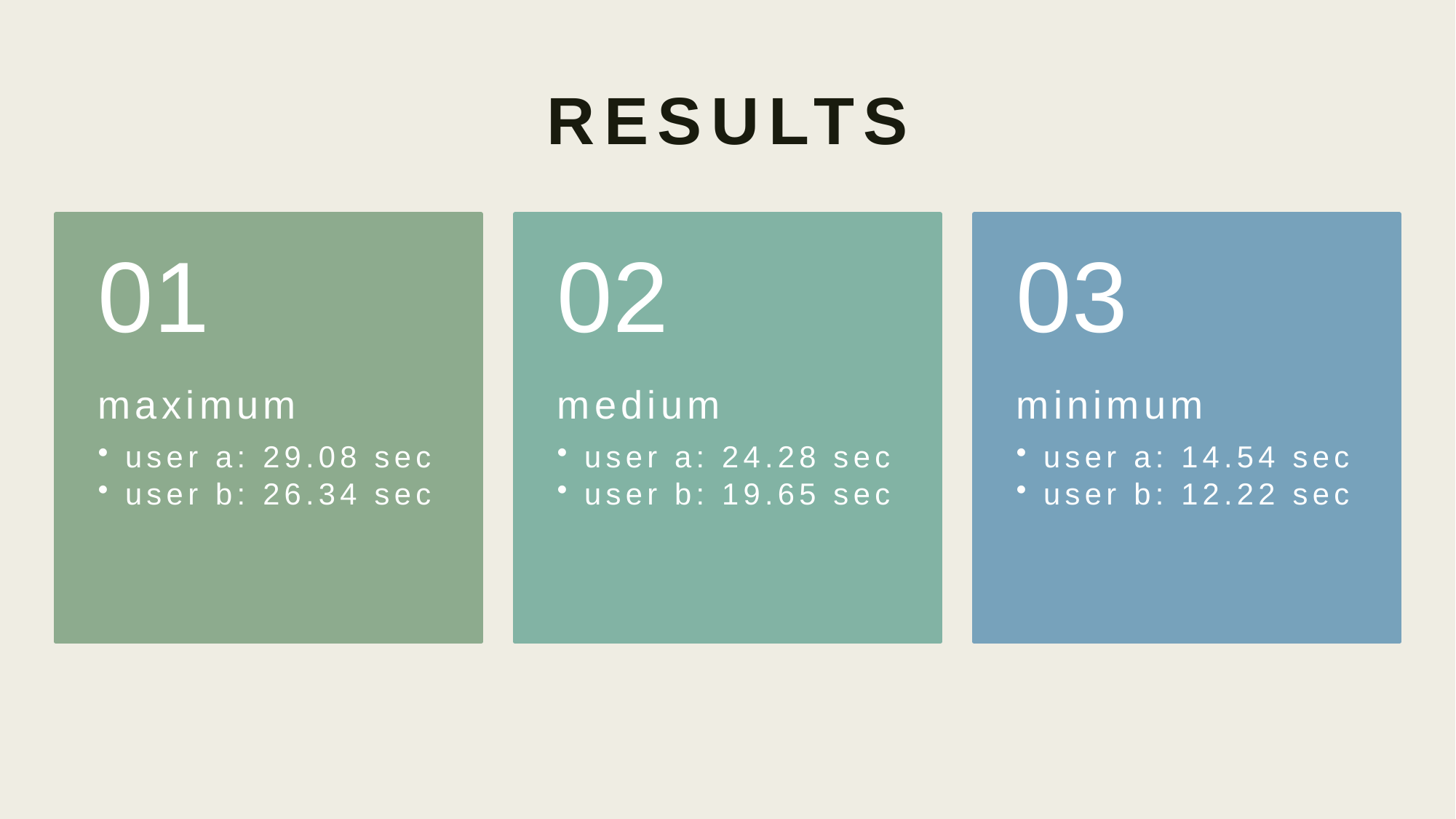

# RESULTS
maximum
user a: 29.08 sec
user b: 26.34 sec
01
medium
user a: 24.28 sec
user b: 19.65 sec
02
minimum
user a: 14.54 sec
user b: 12.22 sec
03